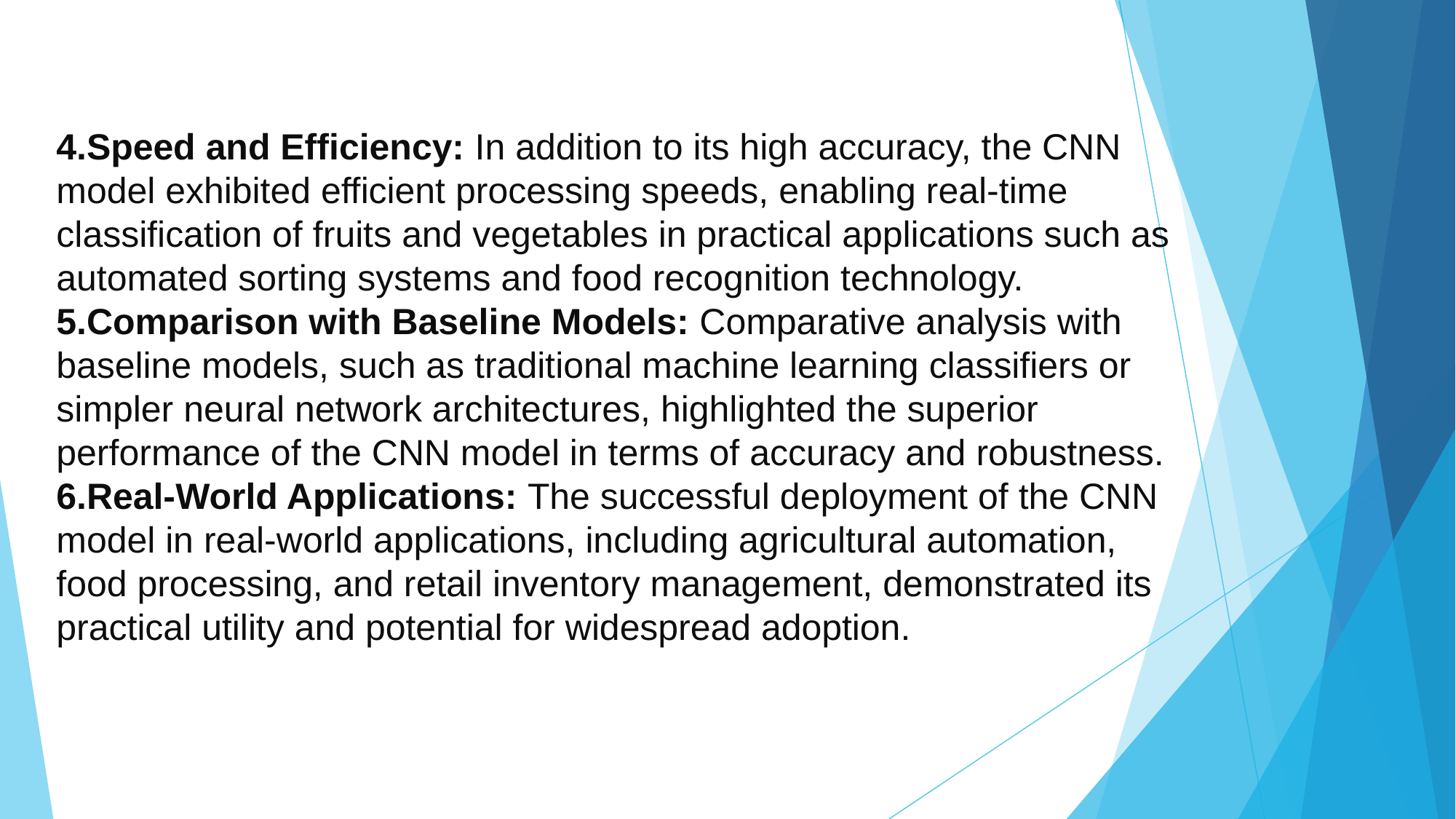

4.Speed and Efficiency: In addition to its high accuracy, the CNN model exhibited efficient processing speeds, enabling real-time classification of fruits and vegetables in practical applications such as automated sorting systems and food recognition technology.
5.Comparison with Baseline Models: Comparative analysis with baseline models, such as traditional machine learning classifiers or simpler neural network architectures, highlighted the superior performance of the CNN model in terms of accuracy and robustness.
6.Real-World Applications: The successful deployment of the CNN model in real-world applications, including agricultural automation, food processing, and retail inventory management, demonstrated its practical utility and potential for widespread adoption.